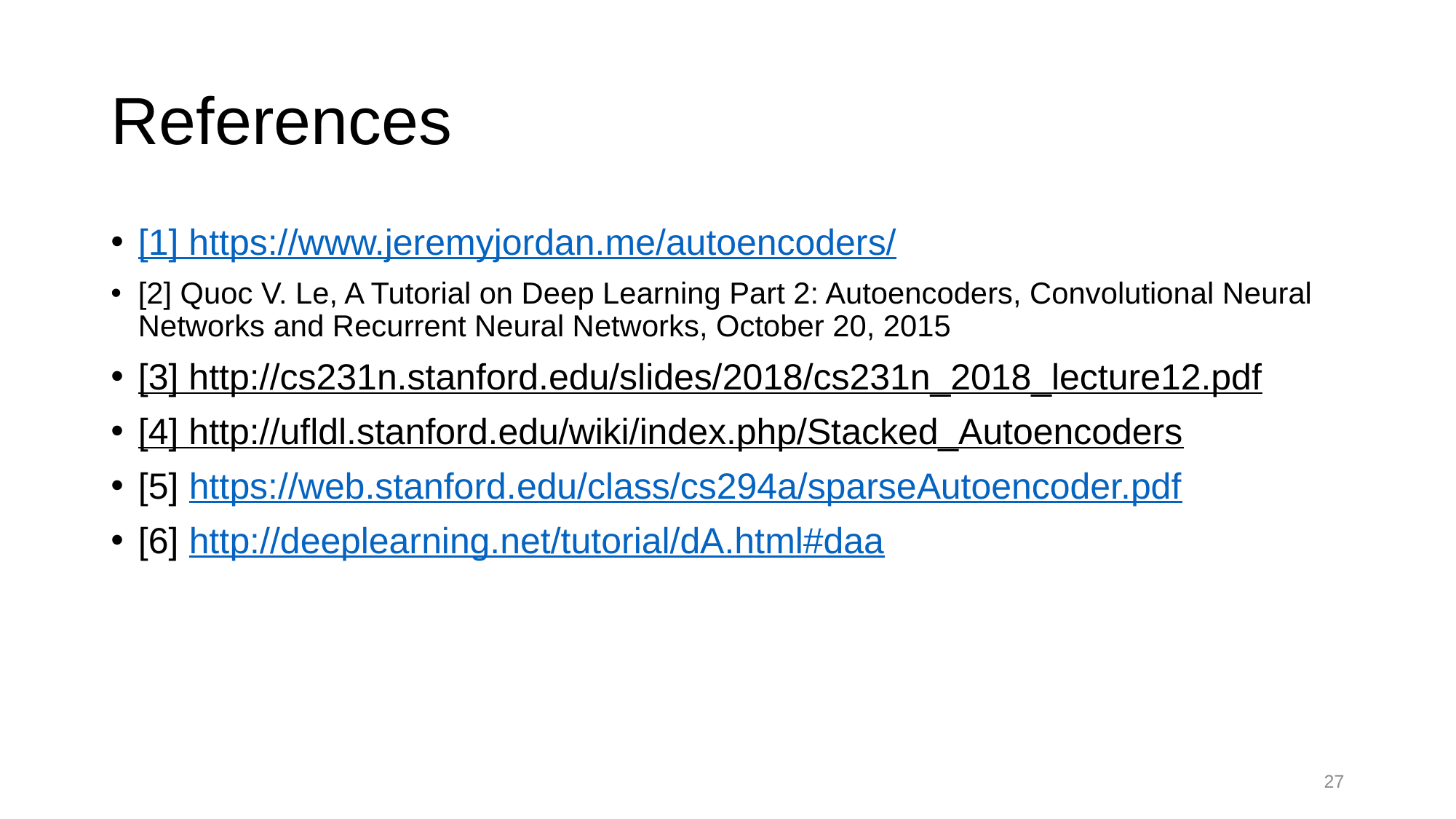

# References
[1] https://www.jeremyjordan.me/autoencoders/
[2] Quoc V. Le, A Tutorial on Deep Learning Part 2: Autoencoders, Convolutional Neural Networks and Recurrent Neural Networks, October 20, 2015
[3] http://cs231n.stanford.edu/slides/2018/cs231n_2018_lecture12.pdf
[4] http://ufldl.stanford.edu/wiki/index.php/Stacked_Autoencoders
[5] https://web.stanford.edu/class/cs294a/sparseAutoencoder.pdf
[6] http://deeplearning.net/tutorial/dA.html#daa
27